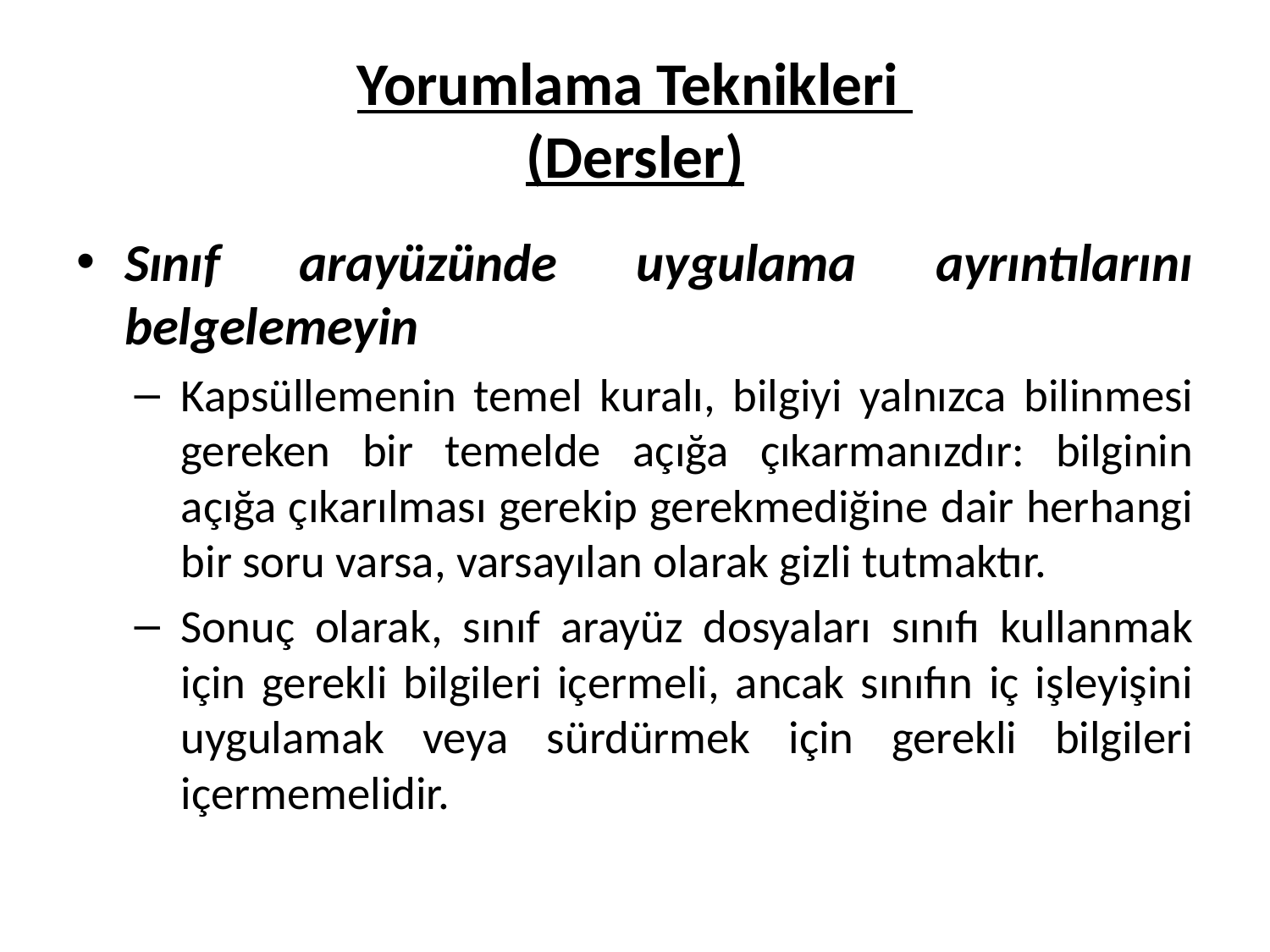

# Yorumlama Teknikleri (Dersler)
Sınıf arayüzünde uygulama ayrıntılarını belgelemeyin
Kapsüllemenin temel kuralı, bilgiyi yalnızca bilinmesi gereken bir temelde açığa çıkarmanızdır: bilginin açığa çıkarılması gerekip gerekmediğine dair herhangi bir soru varsa, varsayılan olarak gizli tutmaktır.
Sonuç olarak, sınıf arayüz dosyaları sınıfı kullanmak için gerekli bilgileri içermeli, ancak sınıfın iç işleyişini uygulamak veya sürdürmek için gerekli bilgileri içermemelidir.